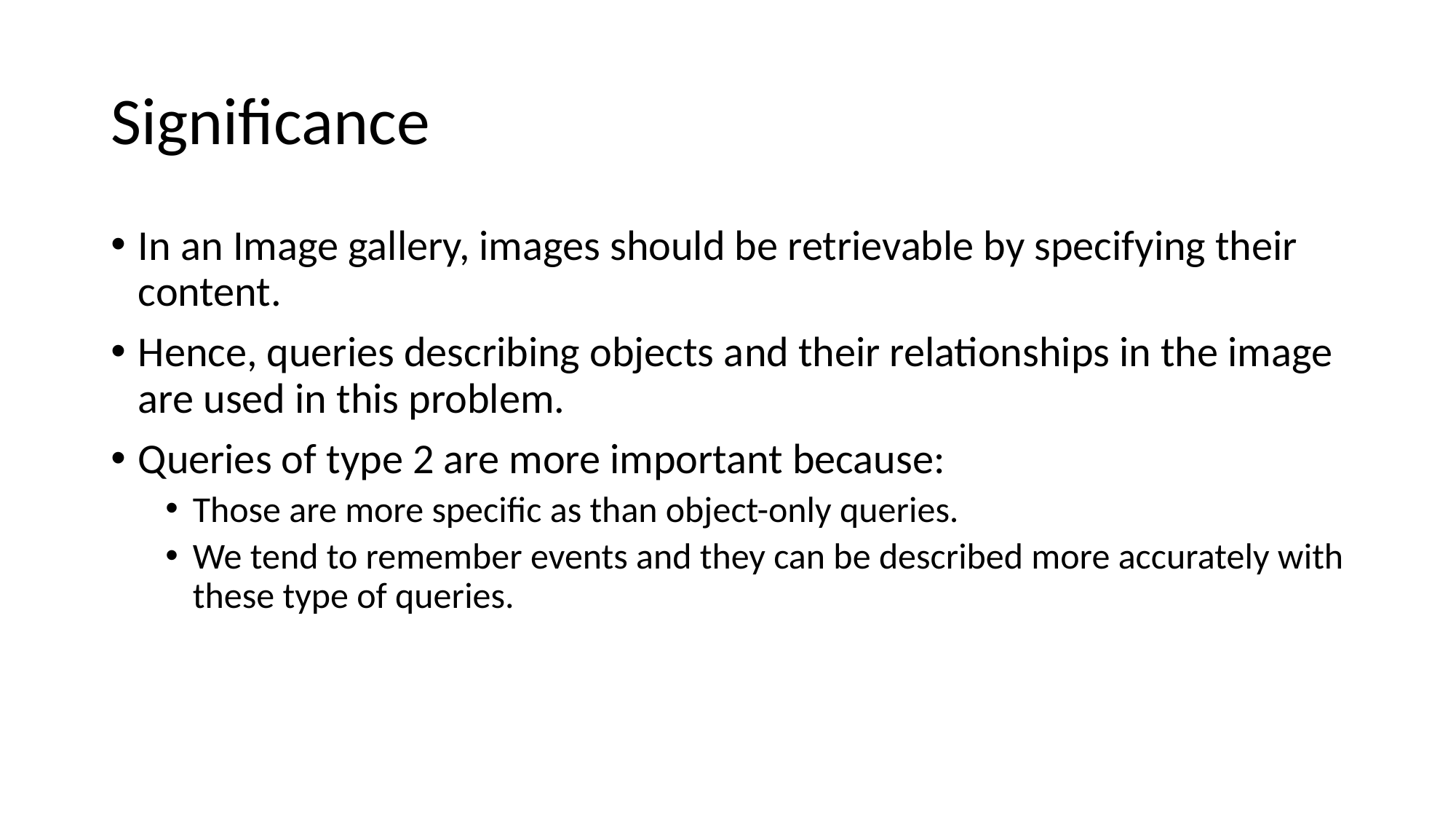

# Significance
In an Image gallery, images should be retrievable by specifying their content.
Hence, queries describing objects and their relationships in the image are used in this problem.
Queries of type 2 are more important because:
Those are more specific as than object-only queries.
We tend to remember events and they can be described more accurately with these type of queries.